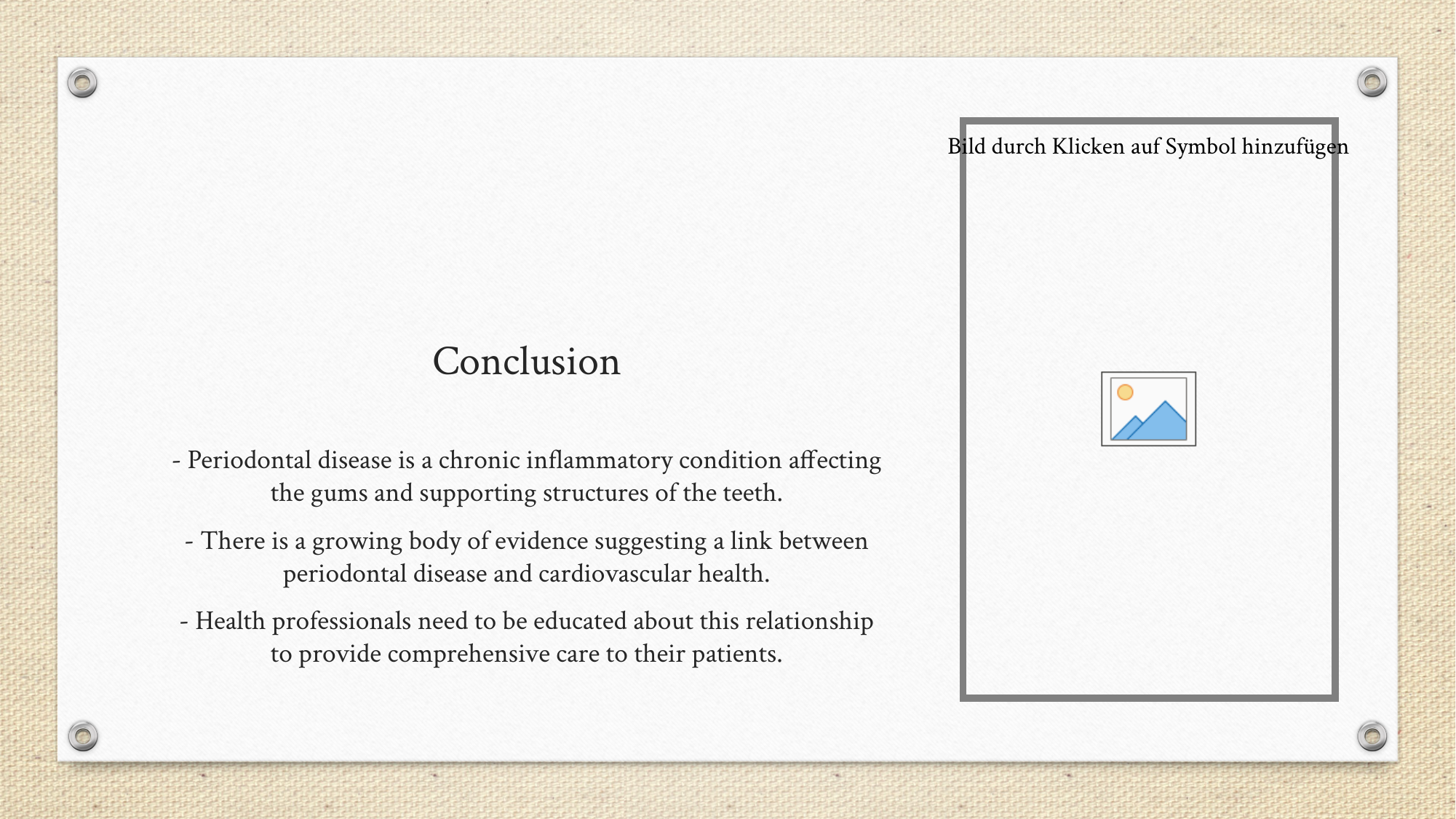

# Conclusion

- Periodontal disease is a chronic inflammatory condition affecting the gums and supporting structures of the teeth.
- There is a growing body of evidence suggesting a link between periodontal disease and cardiovascular health.
- Health professionals need to be educated about this relationship to provide comprehensive care to their patients.